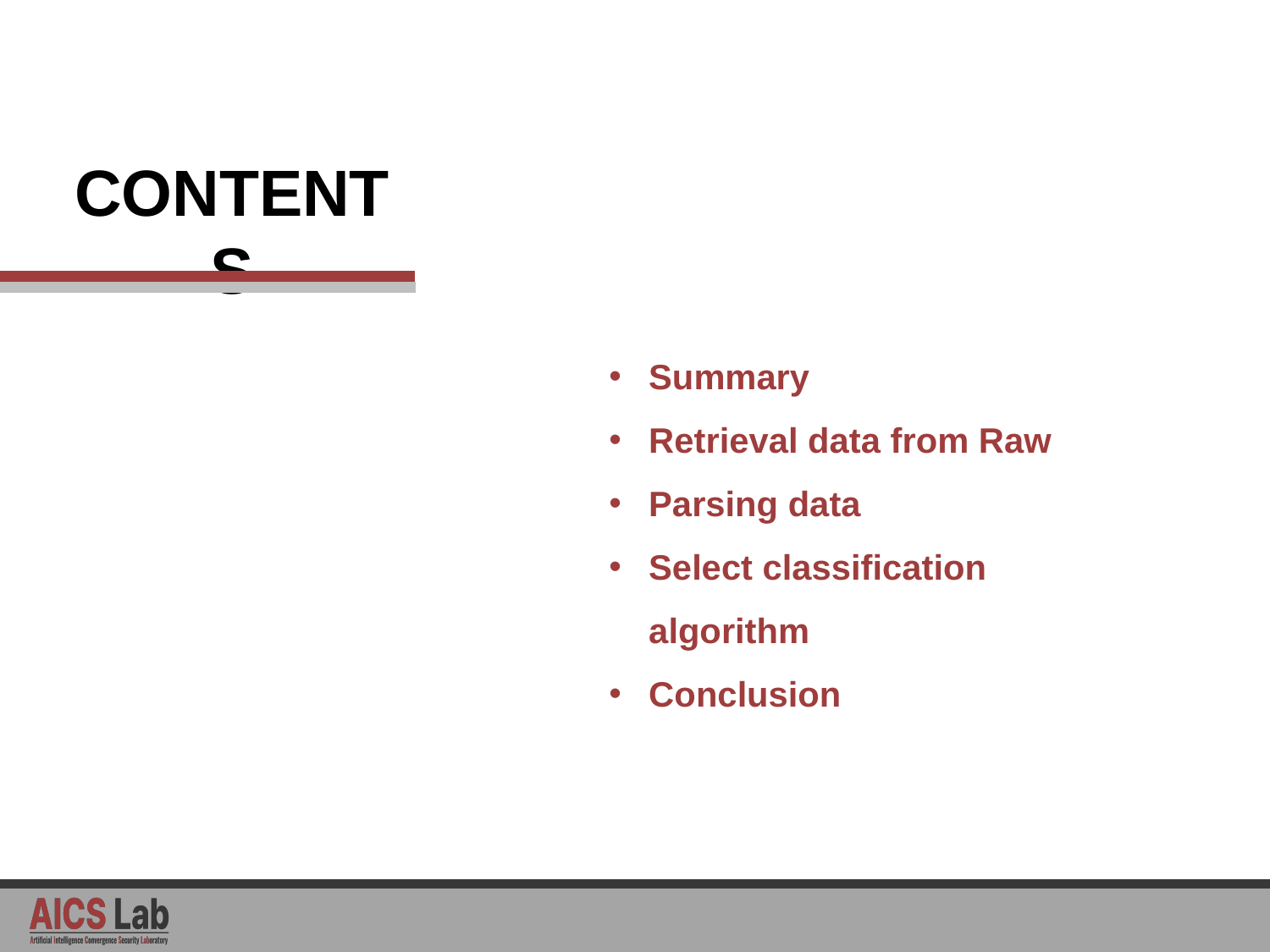

Summary
Retrieval data from Raw
Parsing data
Select classification algorithm
Conclusion